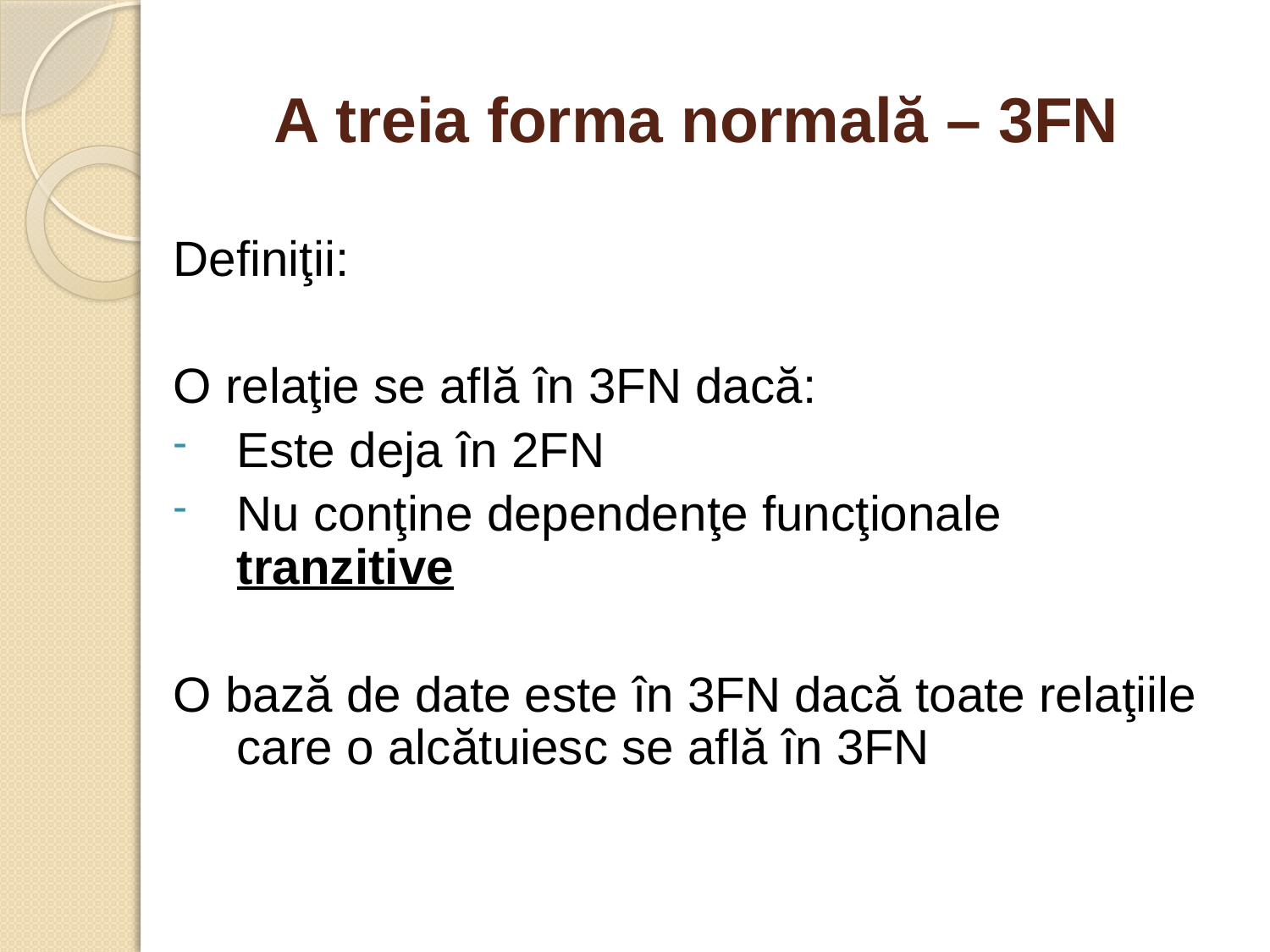

# A treia forma normală – 3FN
Definiţii:

O relaţie se află în 3FN dacă:
Este deja în 2FN
Nu conţine dependenţe funcţionale tranzitive

O bază de date este în 3FN dacă toate relaţiile care o alcătuiesc se află în 3FN